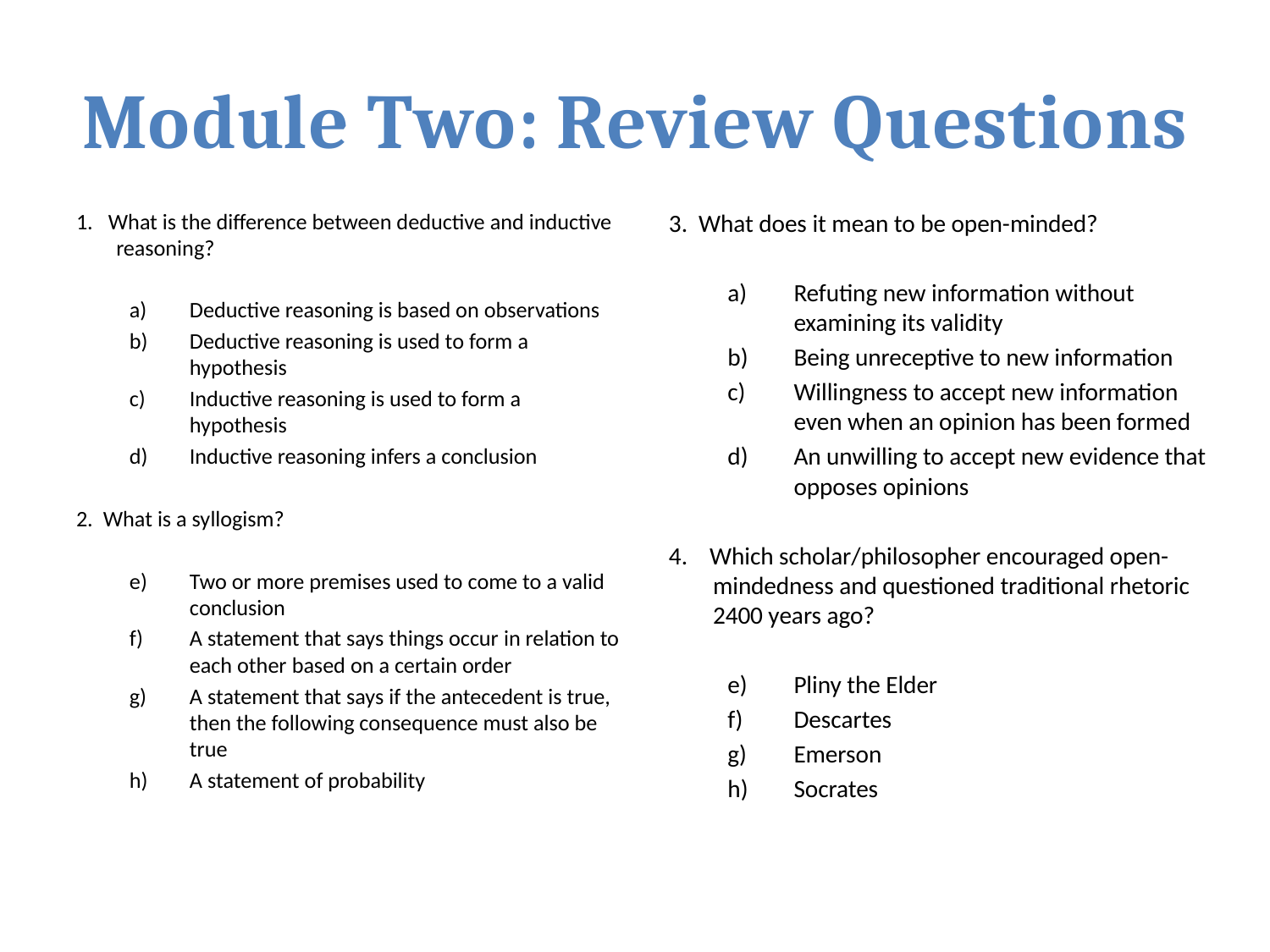

# Module Two: Review Questions
1.   What is the difference between deductive and inductive reasoning?

Deductive reasoning is based on observations
Deductive reasoning is used to form a hypothesis
Inductive reasoning is used to form a hypothesis
Inductive reasoning infers a conclusion

2.  What is a syllogism?

Two or more premises used to come to a valid conclusion
A statement that says things occur in relation to each other based on a certain order
A statement that says if the antecedent is true, then the following consequence must also be true
A statement of probability

3.  What does it mean to be open-minded?

Refuting new information without examining its validity
Being unreceptive to new information
Willingness to accept new information even when an opinion has been formed
An unwilling to accept new evidence that opposes opinions

4.    Which scholar/philosopher encouraged open-mindedness and questioned traditional rhetoric 2400 years ago?

Pliny the Elder
Descartes
Emerson
Socrates